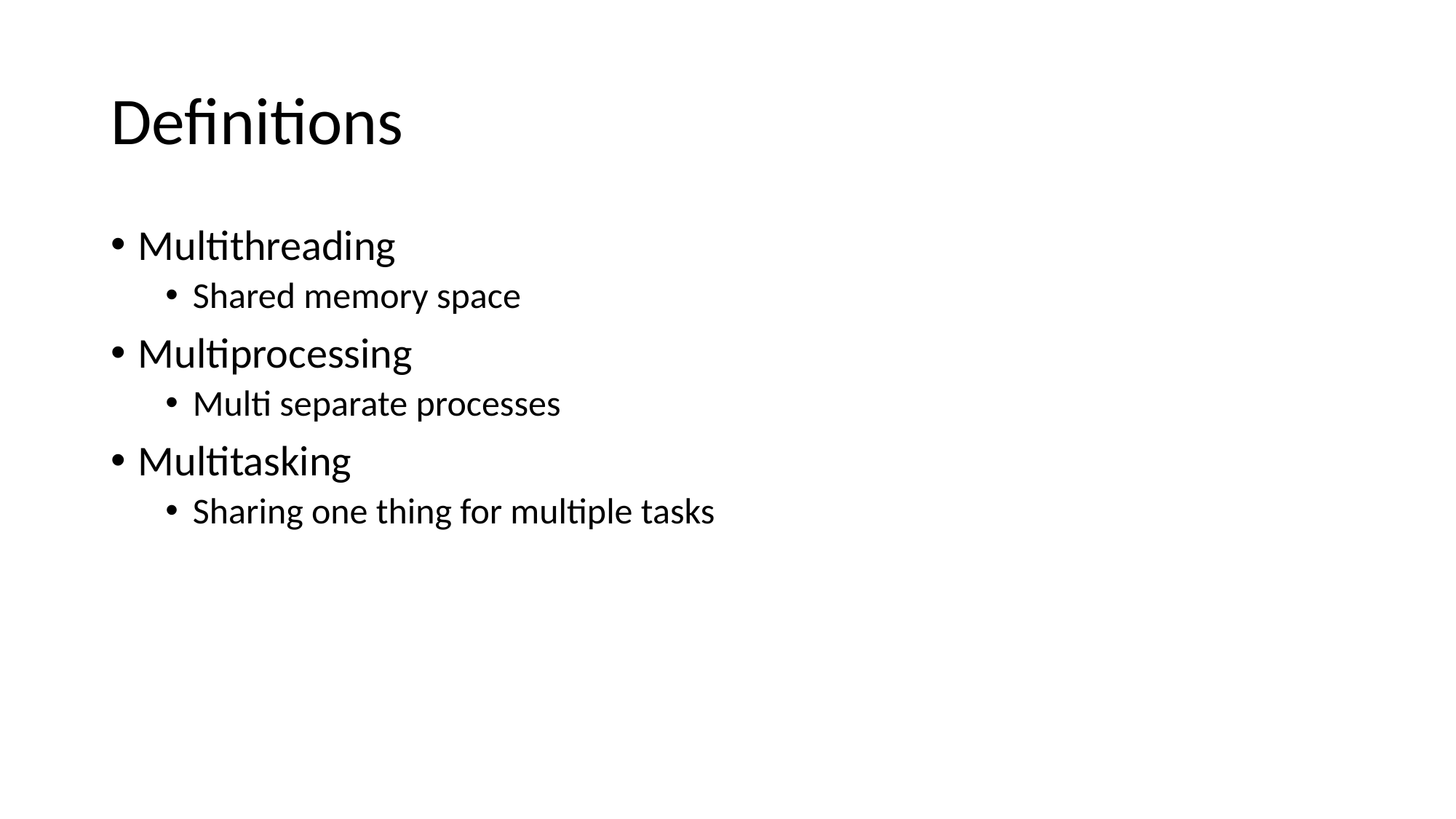

# Definitions
Multithreading
Shared memory space
Multiprocessing
Multi separate processes
Multitasking
Sharing one thing for multiple tasks